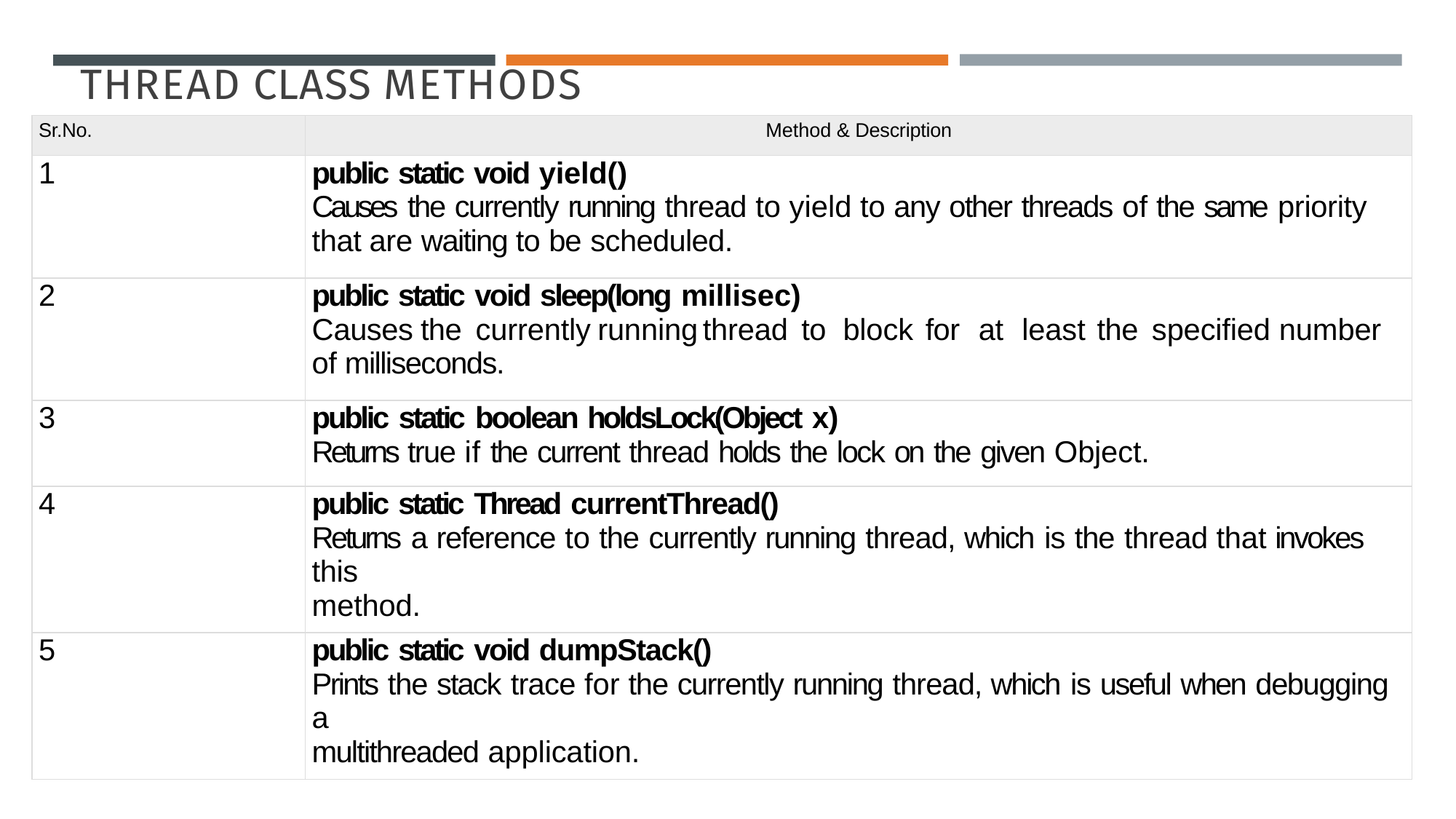

# THREAD CLASS METHODS
| Sr.No. | Method & Description |
| --- | --- |
| 1 | public static void yield() Causes the currently running thread to yield to any other threads of the same priority that are waiting to be scheduled. |
| 2 | public static void sleep(long millisec) Causes the currently running thread to block for at least the specified number of milliseconds. |
| 3 | public static boolean holdsLock(Object x) Returns true if the current thread holds the lock on the given Object. |
| 4 | public static Thread currentThread() Returns a reference to the currently running thread, which is the thread that invokes this method. |
| 5 | public static void dumpStack() Prints the stack trace for the currently running thread, which is useful when debugging a multithreaded application. |